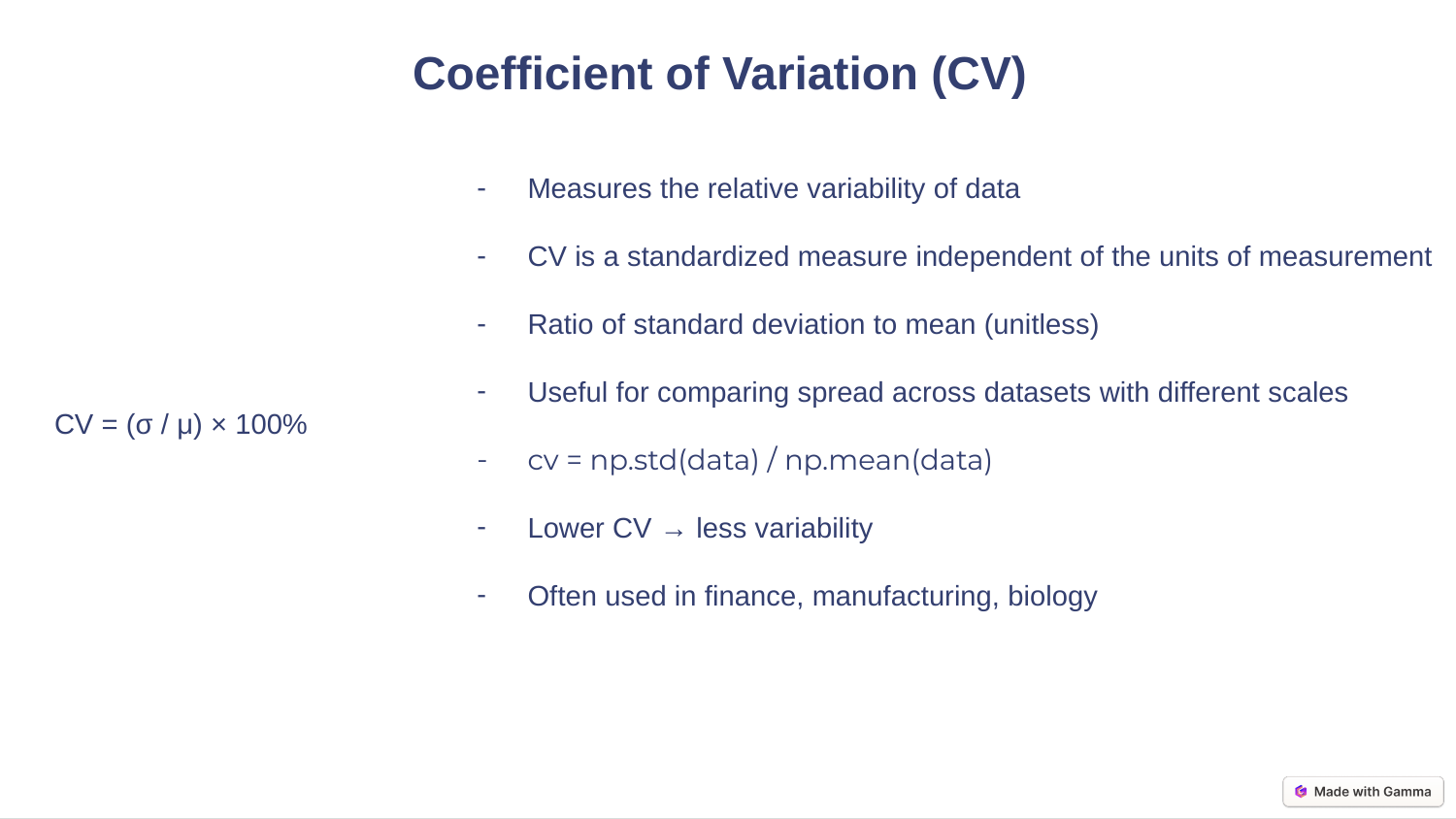

Coefficient of Variation (CV)
Measures the relative variability of data
CV is a standardized measure independent of the units of measurement
Ratio of standard deviation to mean (unitless)
Useful for comparing spread across datasets with different scales
cv = np.std(data) / np.mean(data)
Lower CV → less variability
Often used in finance, manufacturing, biology
CV = (σ / μ) × 100%